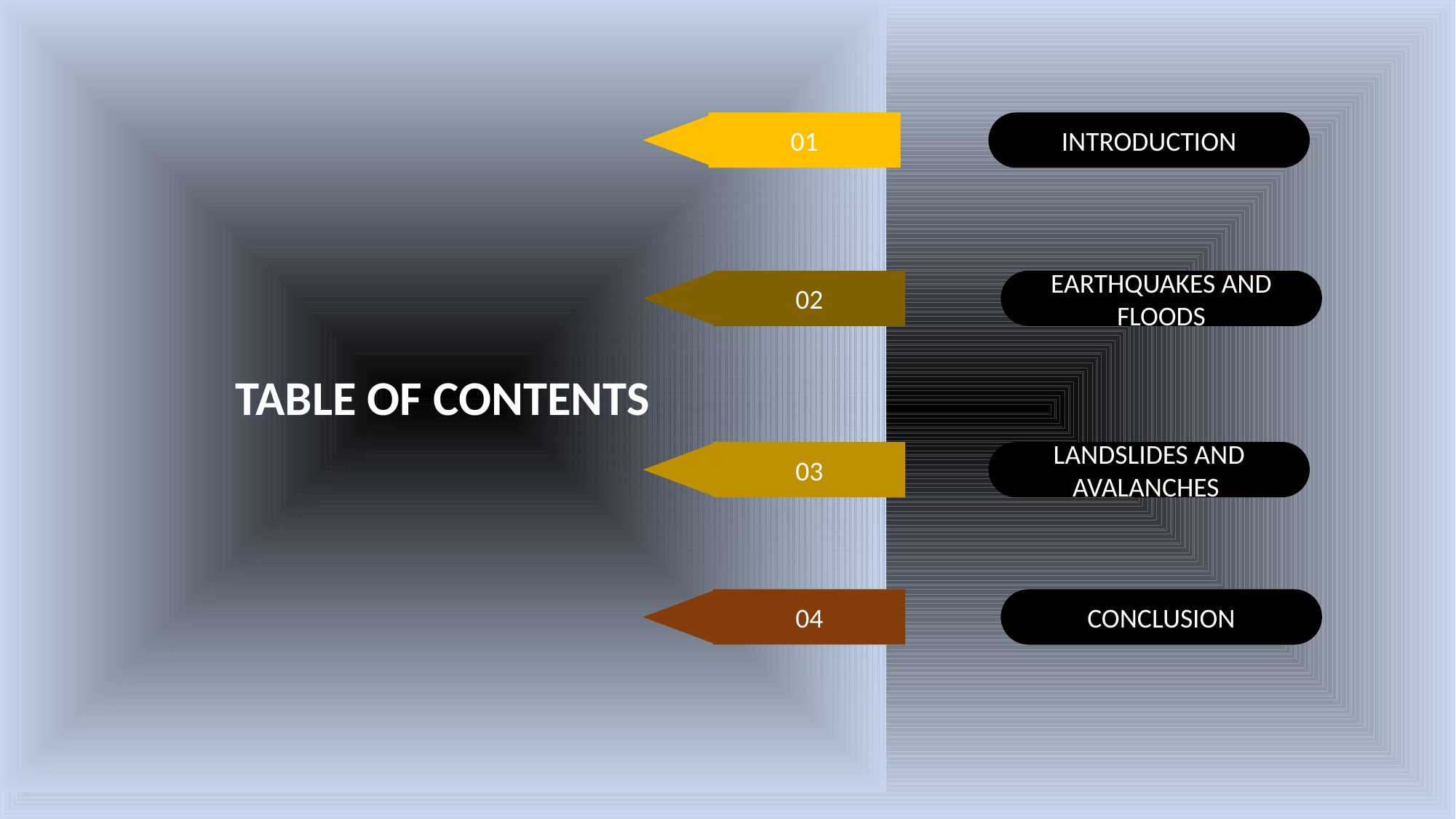

TABLE OF CONTENTS

01
INTRODUCTION

02
EARTHQUAKES AND FLOODS

03
LANDSLIDES AND AVALANCHES

04
CONCLUSION